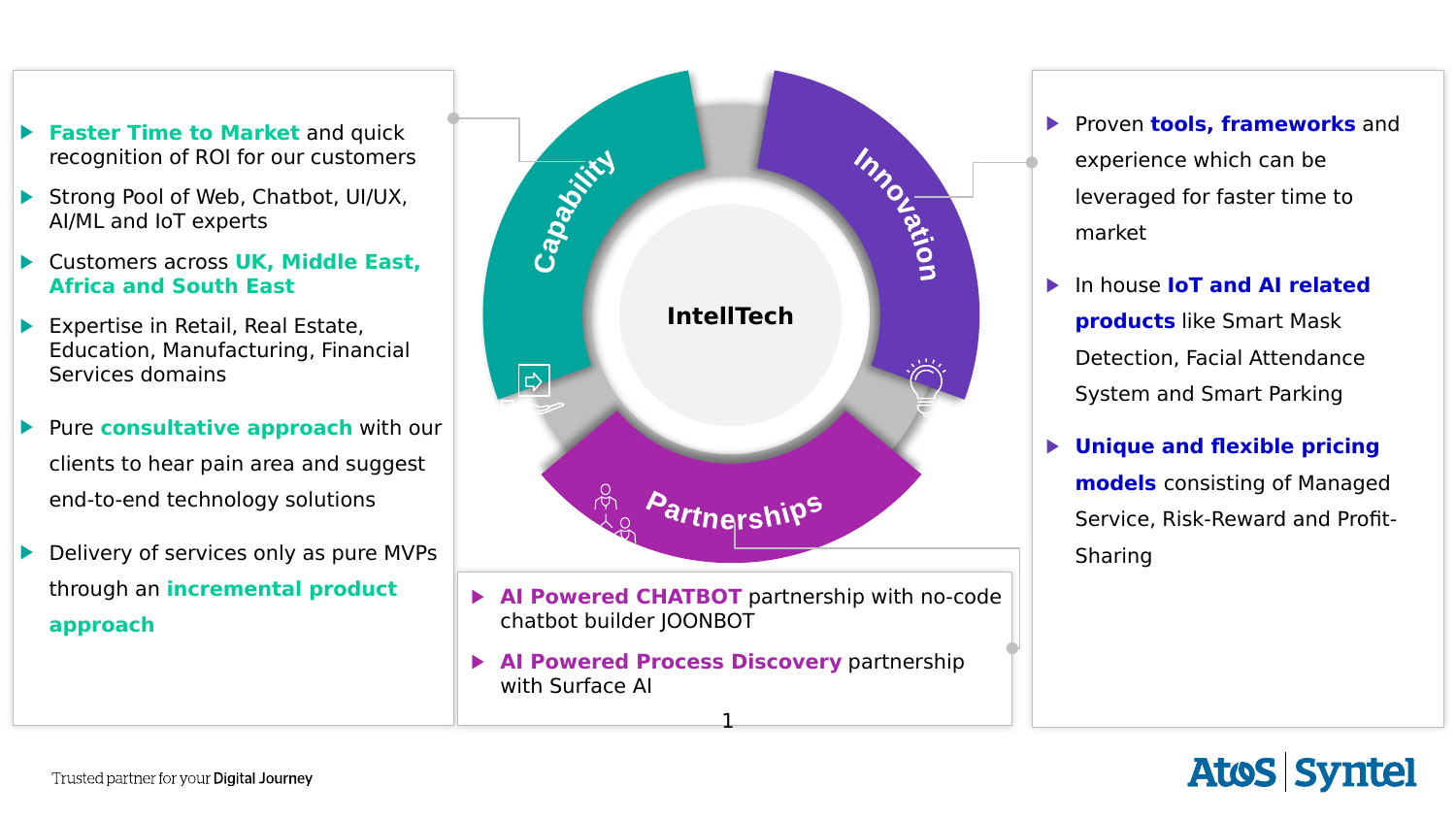

Capability
Innovation
IntellTech
Partnerships

Proven tools, frameworks and experience which can be leveraged for faster time to market
In house IoT and AI related products like Smart Mask Detection, Facial Attendance System and Smart Parking
Unique and flexible pricing models consisting of Managed Service, Risk-Reward and Profit-Sharing

Faster Time to Market and quick recognition of ROI for our customers
Strong Pool of Web, Chatbot, UI/UX, AI/ML and IoT experts
Customers across UK, Middle East, Africa and South East
Expertise in Retail, Real Estate, Education, Manufacturing, Financial Services domains
Pure consultative approach with our clients to hear pain area and suggest end-to-end technology solutions
Delivery of services only as pure MVPs through an incremental product approach

AI Powered CHATBOT partnership with no-code chatbot builder JOONBOT
AI Powered Process Discovery partnership with Surface AI

1